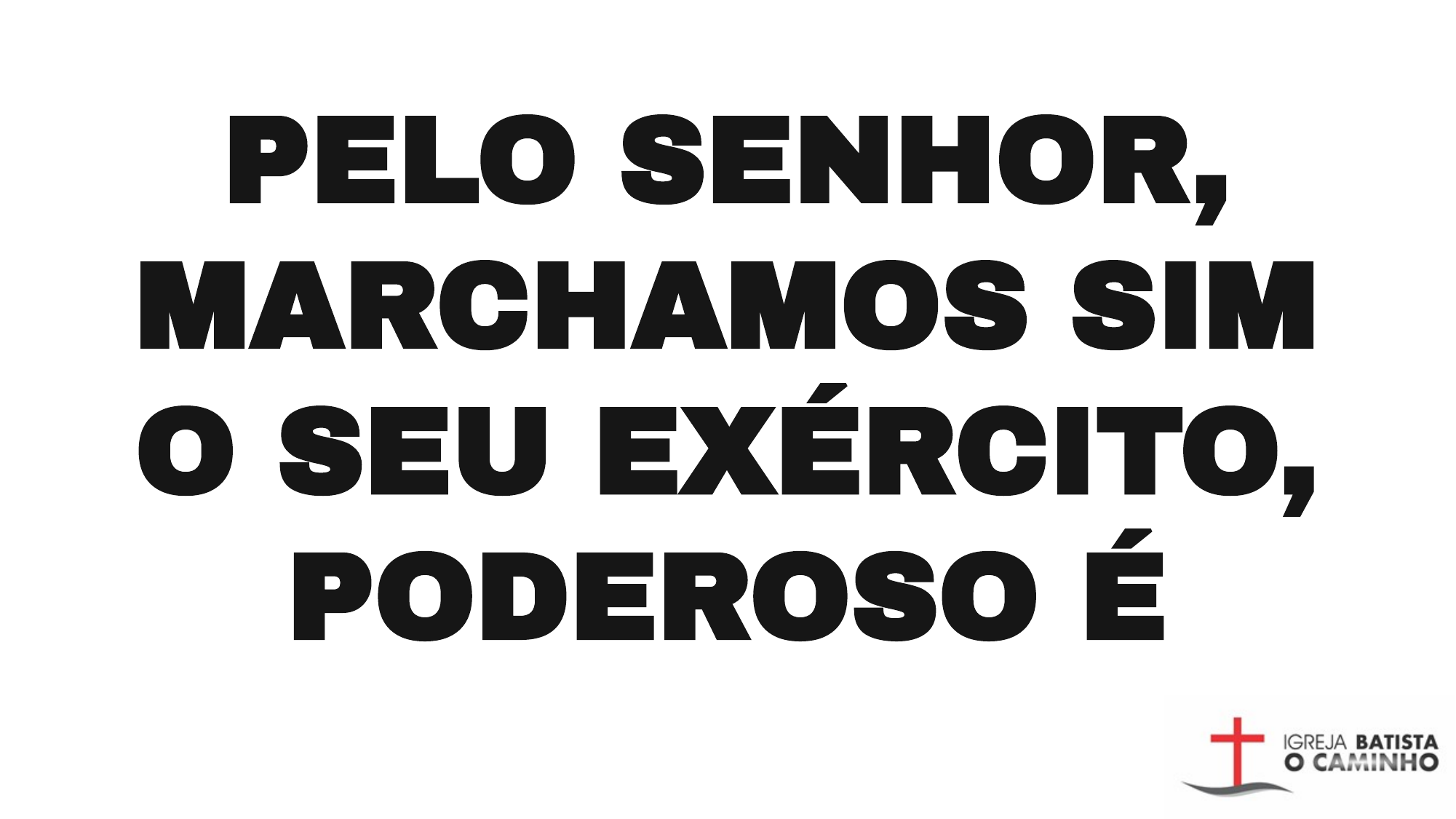

# PELO SENHOR, MARCHAMOS SIM O SEU EXÉRCITO, PODEROSO É